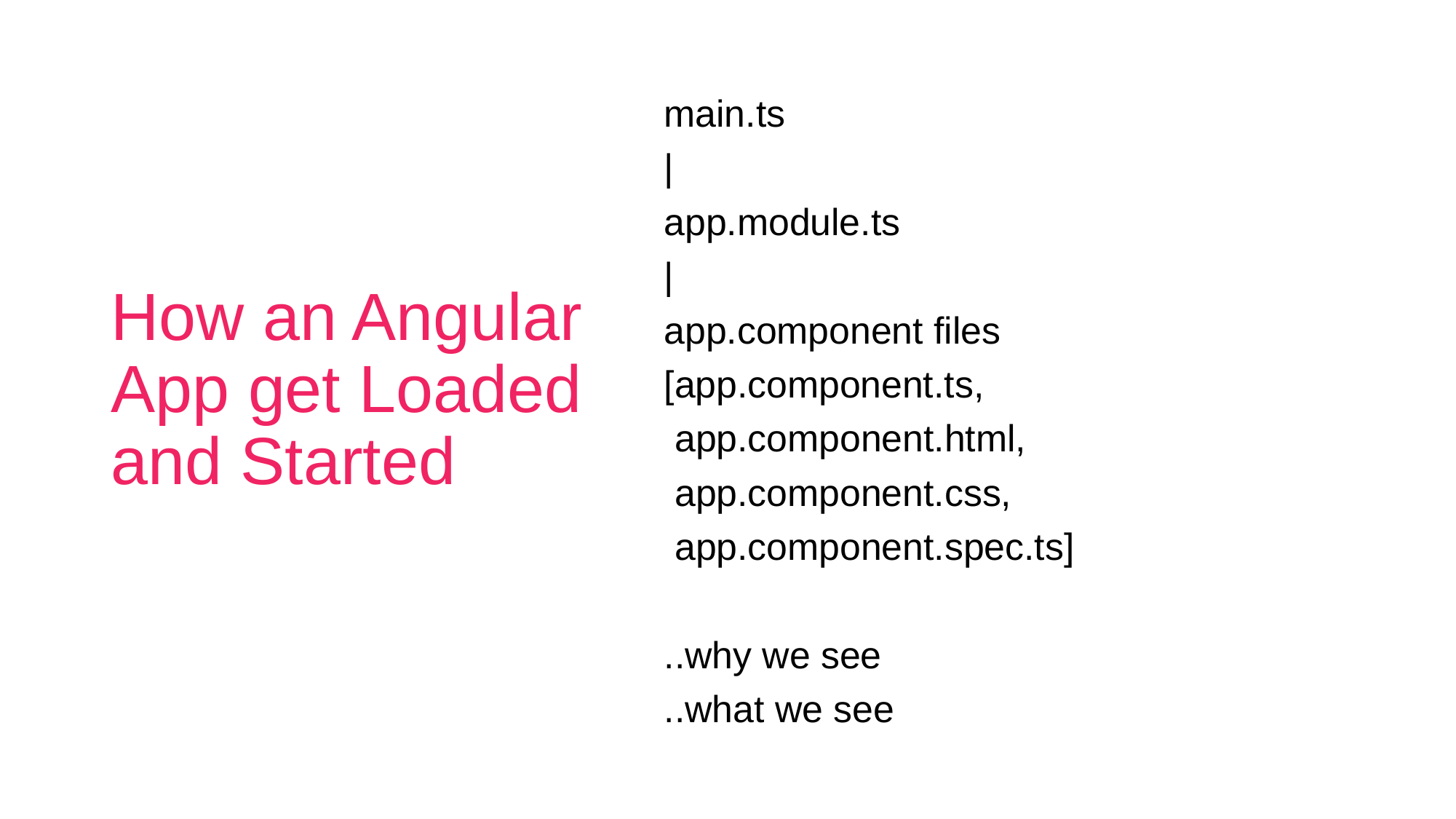

# How an Angular App get Loaded and Started
main.ts
|
app.module.ts
|
app.component files
[app.component.ts,
 app.component.html,
 app.component.css,
 app.component.spec.ts]

..why we see
..what we see